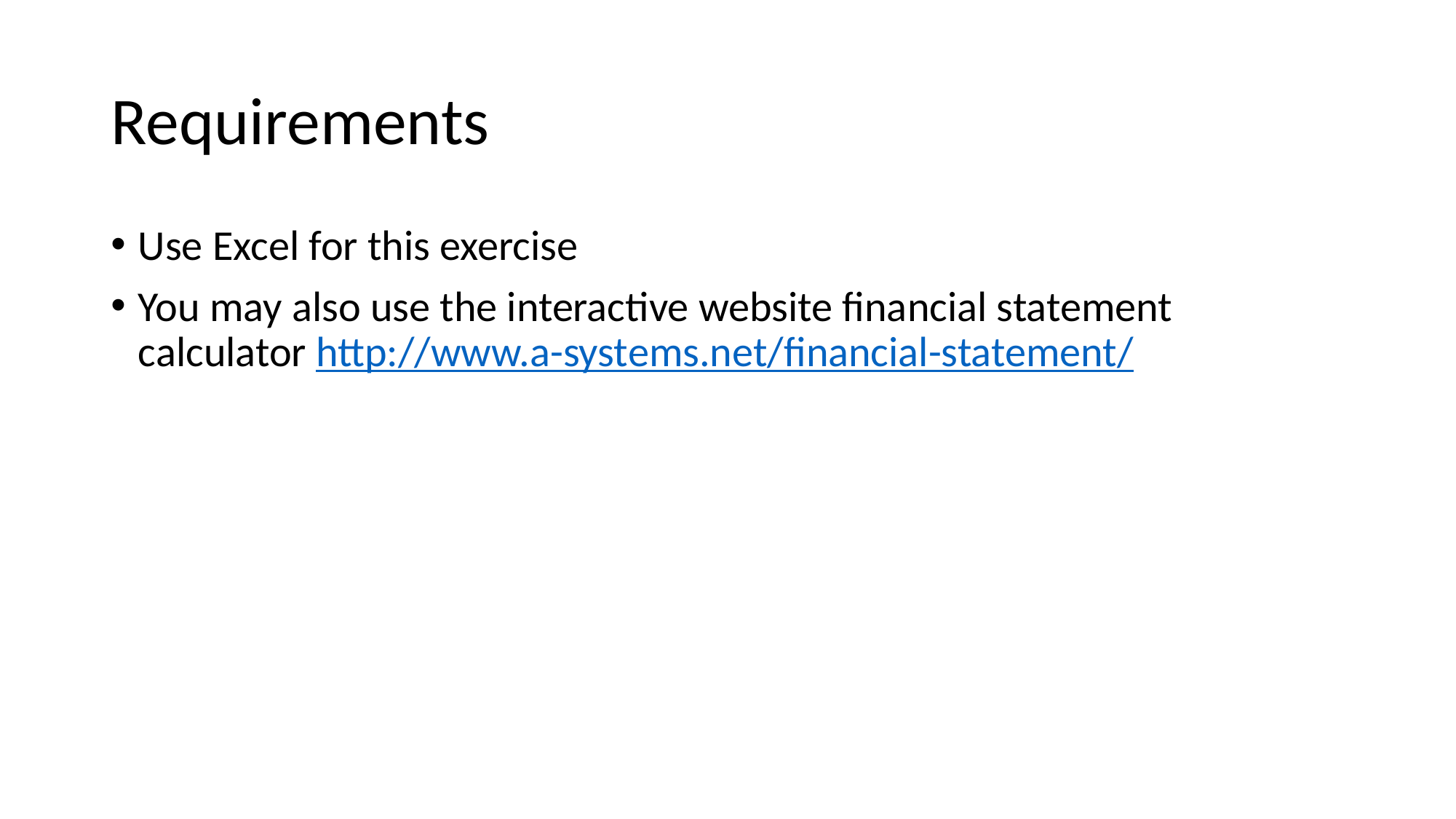

# Requirements
Use Excel for this exercise
You may also use the interactive website financial statement calculator http://www.a-systems.net/financial-statement/